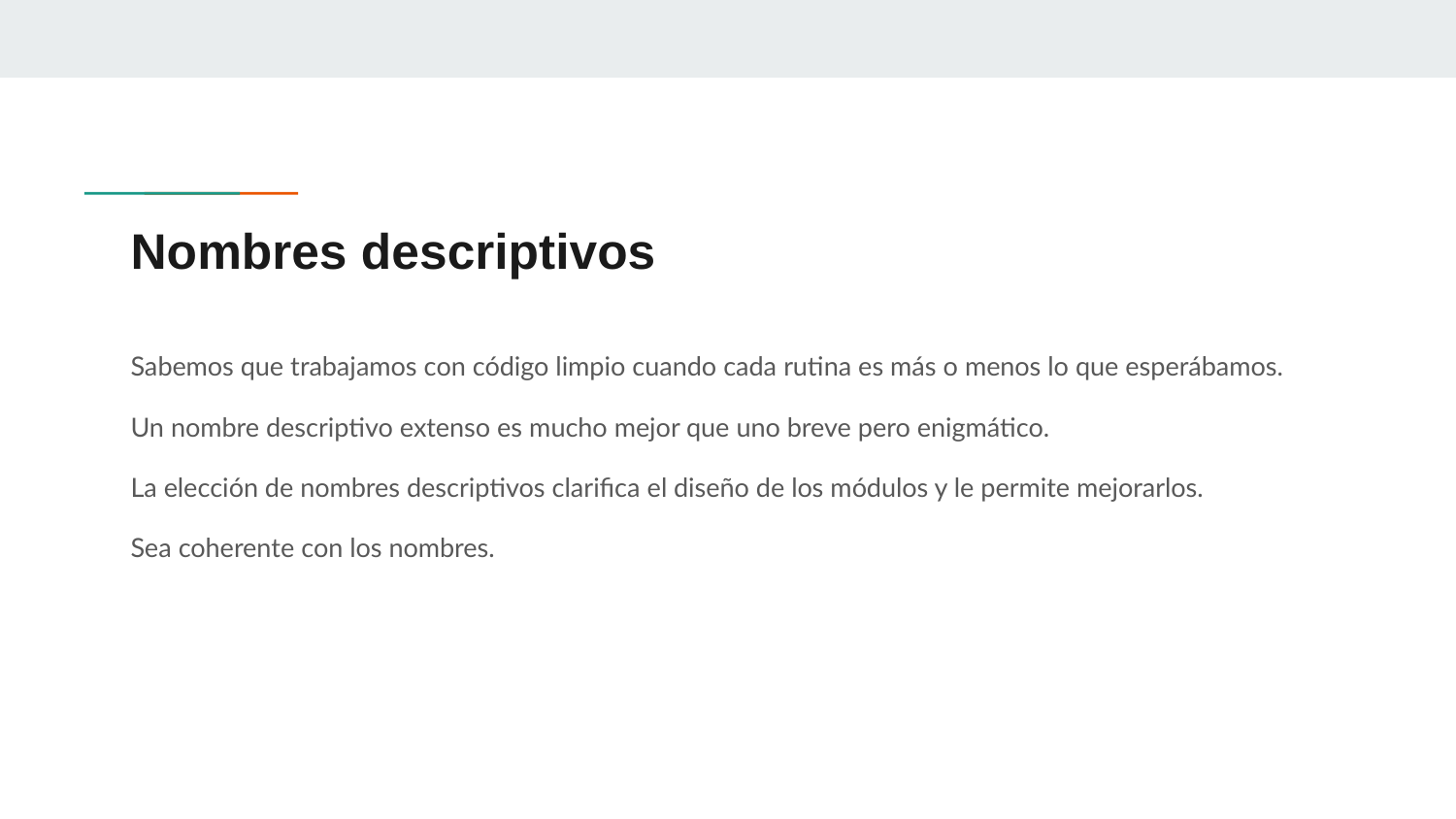

# Nombres descriptivos
Sabemos que trabajamos con código limpio cuando cada rutina es más o menos lo que esperábamos.
Un nombre descriptivo extenso es mucho mejor que uno breve pero enigmático.
La elección de nombres descriptivos clarifica el diseño de los módulos y le permite mejorarlos.
Sea coherente con los nombres.